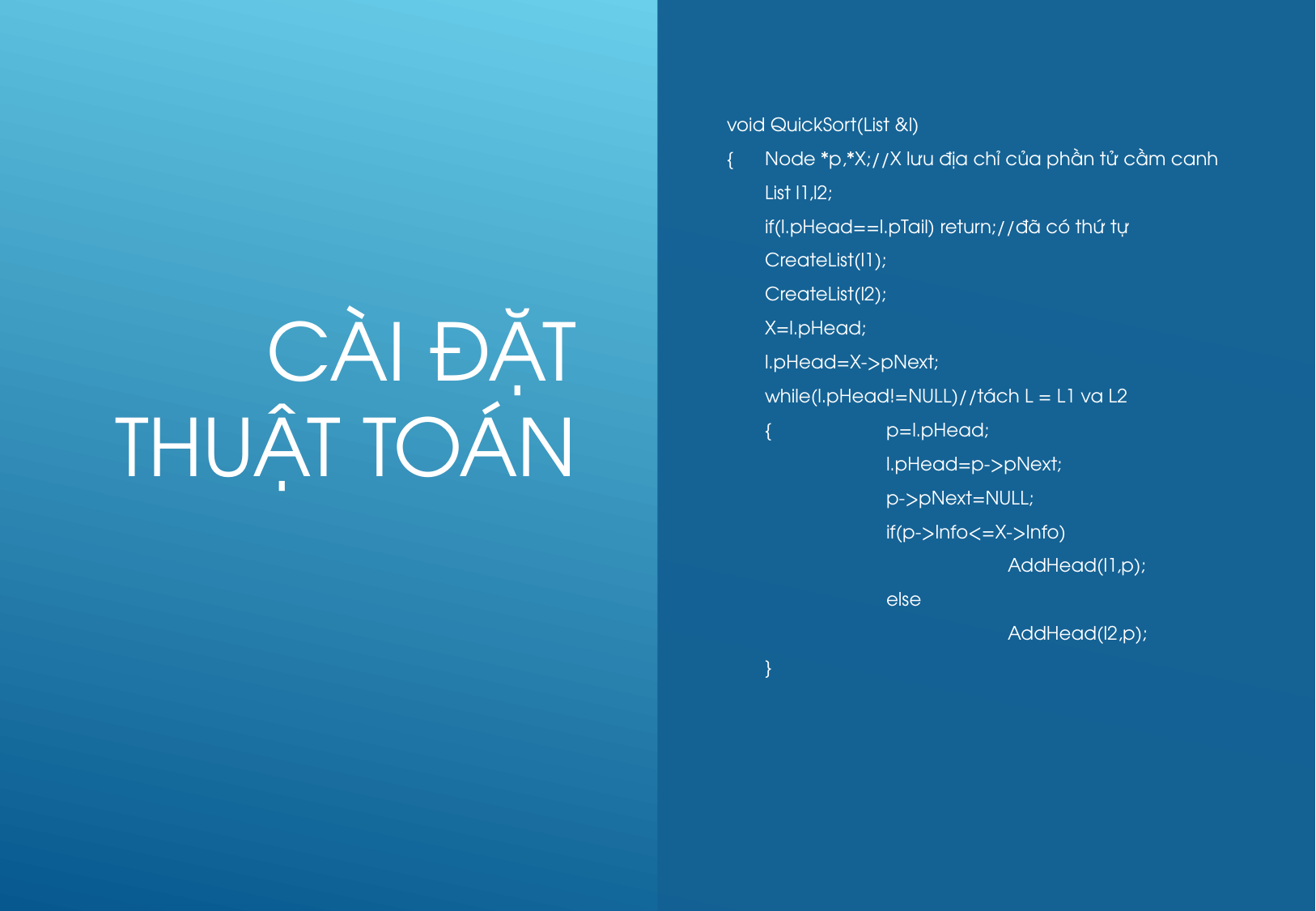

# Cài đặt thuật toán
void QuickSort(List &l)
{	Node *p,*X;//X lưu địa chỉ của phần tử cầm canh
	List l1,l2;
	if(l.pHead==l.pTail) return;//đã có thứ tự
	CreateList(l1);
	CreateList(l2);
	X=l.pHead;
	l.pHead=X->pNext;
	while(l.pHead!=NULL)//tách L = L1 va L2
	{	p=l.pHead;
		l.pHead=p->pNext;
		p->pNext=NULL;
		if(p->Info<=X->Info)
			AddHead(l1,p);
		else
			AddHead(l2,p);
	}